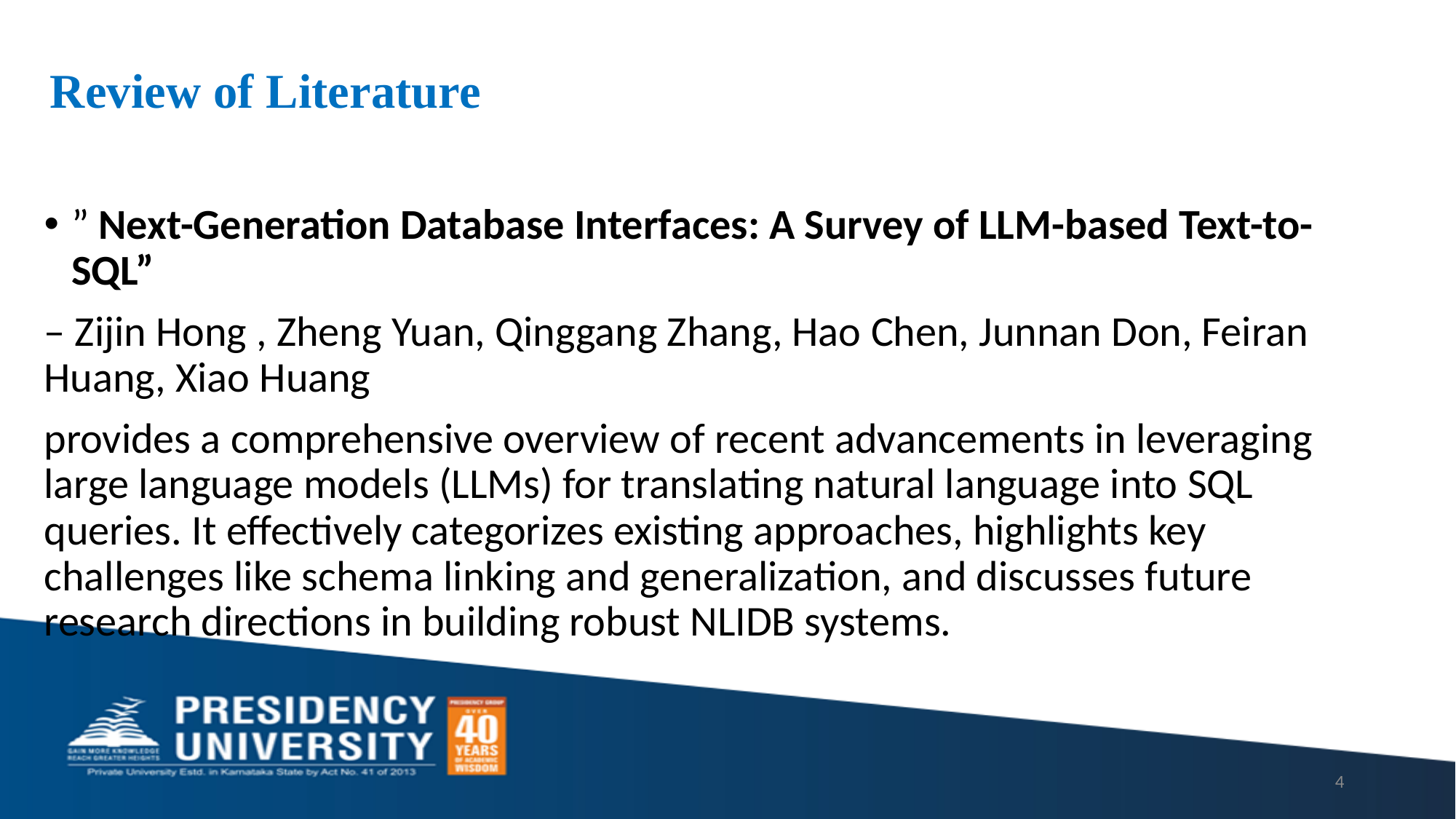

# Review of Literature

” Next-Generation Database Interfaces: A Survey of LLM-based Text-to-SQL”
– Zijin Hong , Zheng Yuan, Qinggang Zhang, Hao Chen, Junnan Don, Feiran Huang, Xiao Huang
provides a comprehensive overview of recent advancements in leveraging large language models (LLMs) for translating natural language into SQL queries. It effectively categorizes existing approaches, highlights key challenges like schema linking and generalization, and discusses future research directions in building robust NLIDB systems.
4